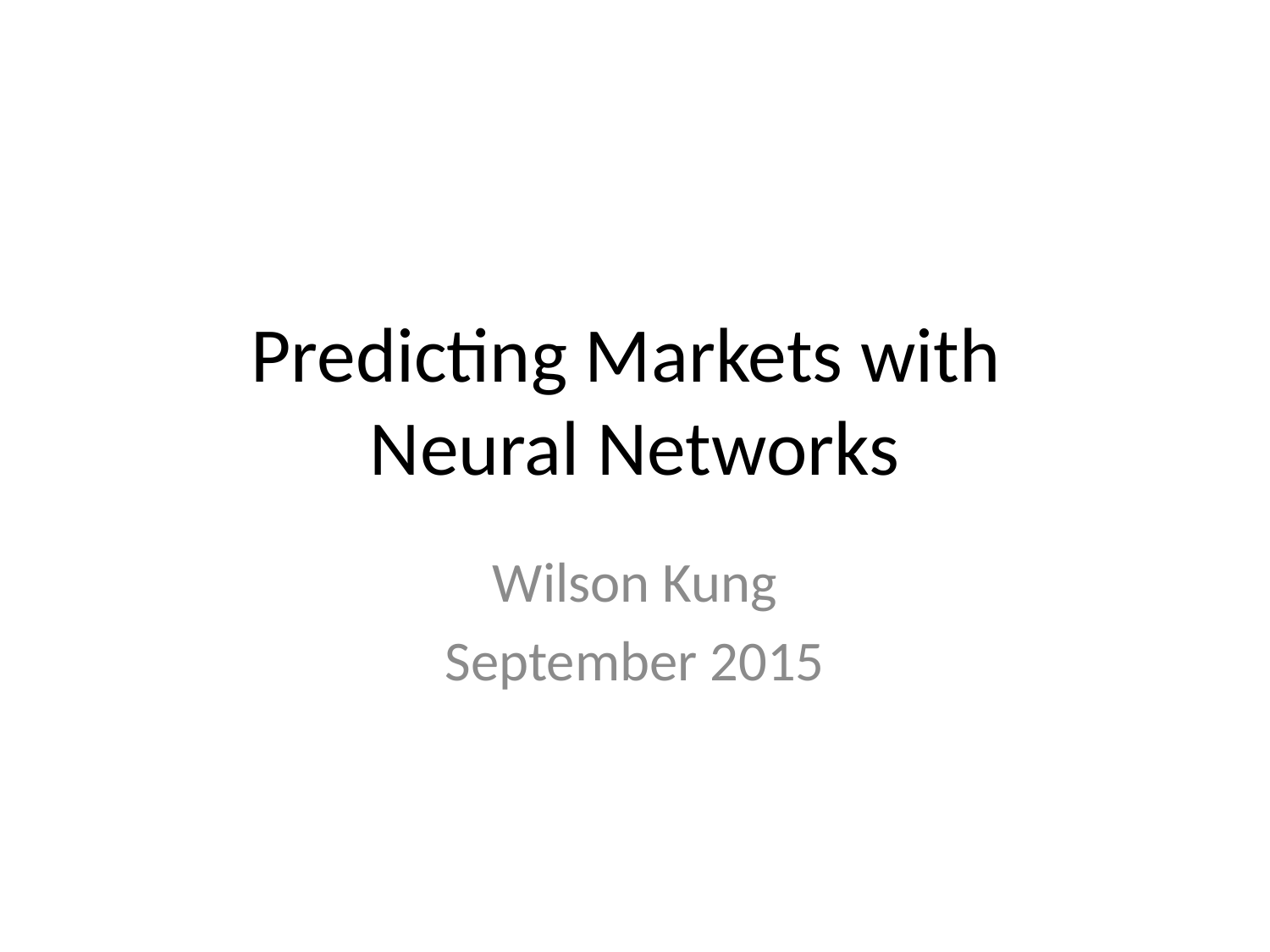

# Predicting Markets with Neural Networks
Wilson Kung
September 2015